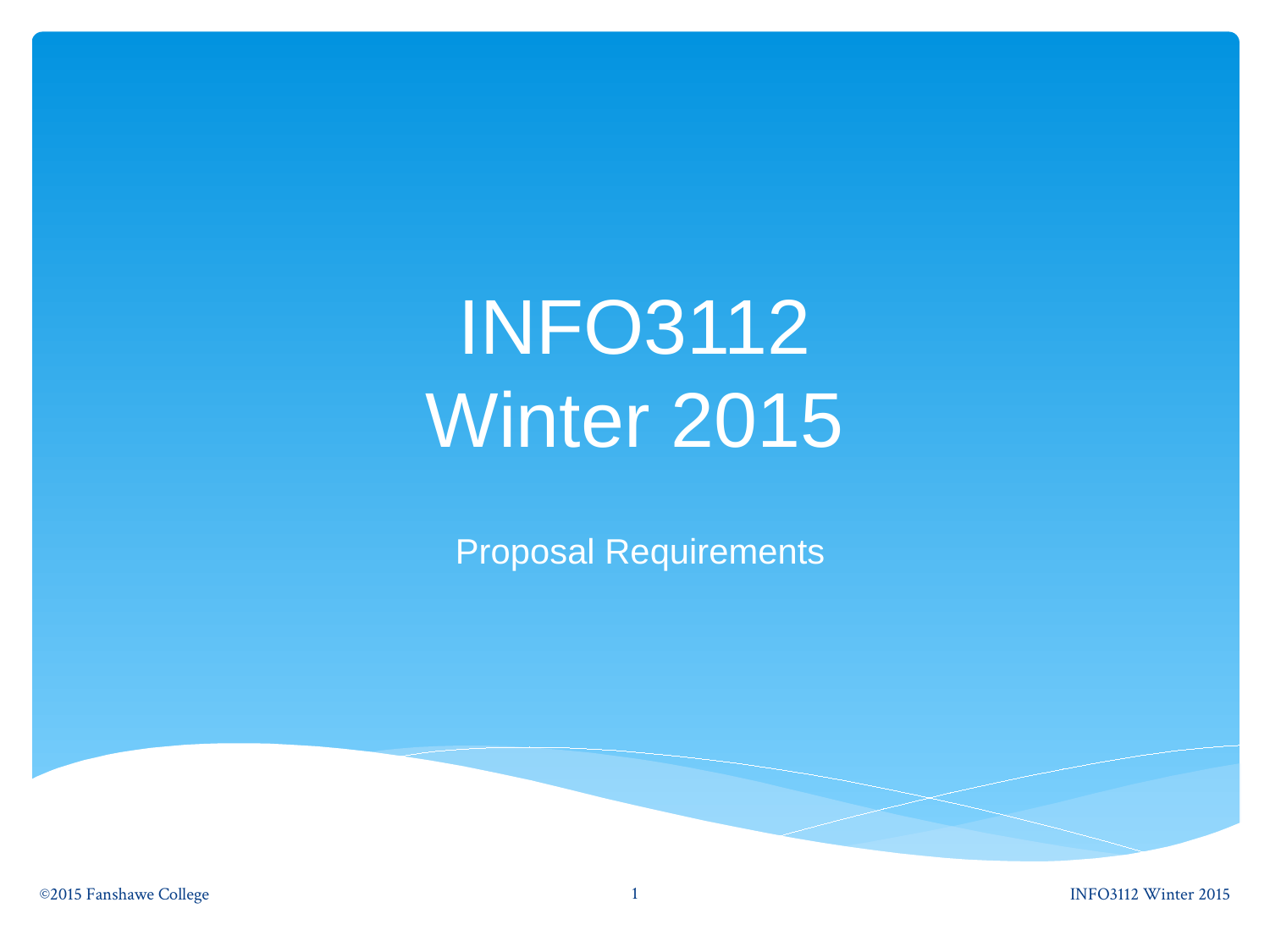

# INFO3112 Winter 2015

Proposal Requirements
1
©2015 Fanshawe College
INFO3112 Winter 2015